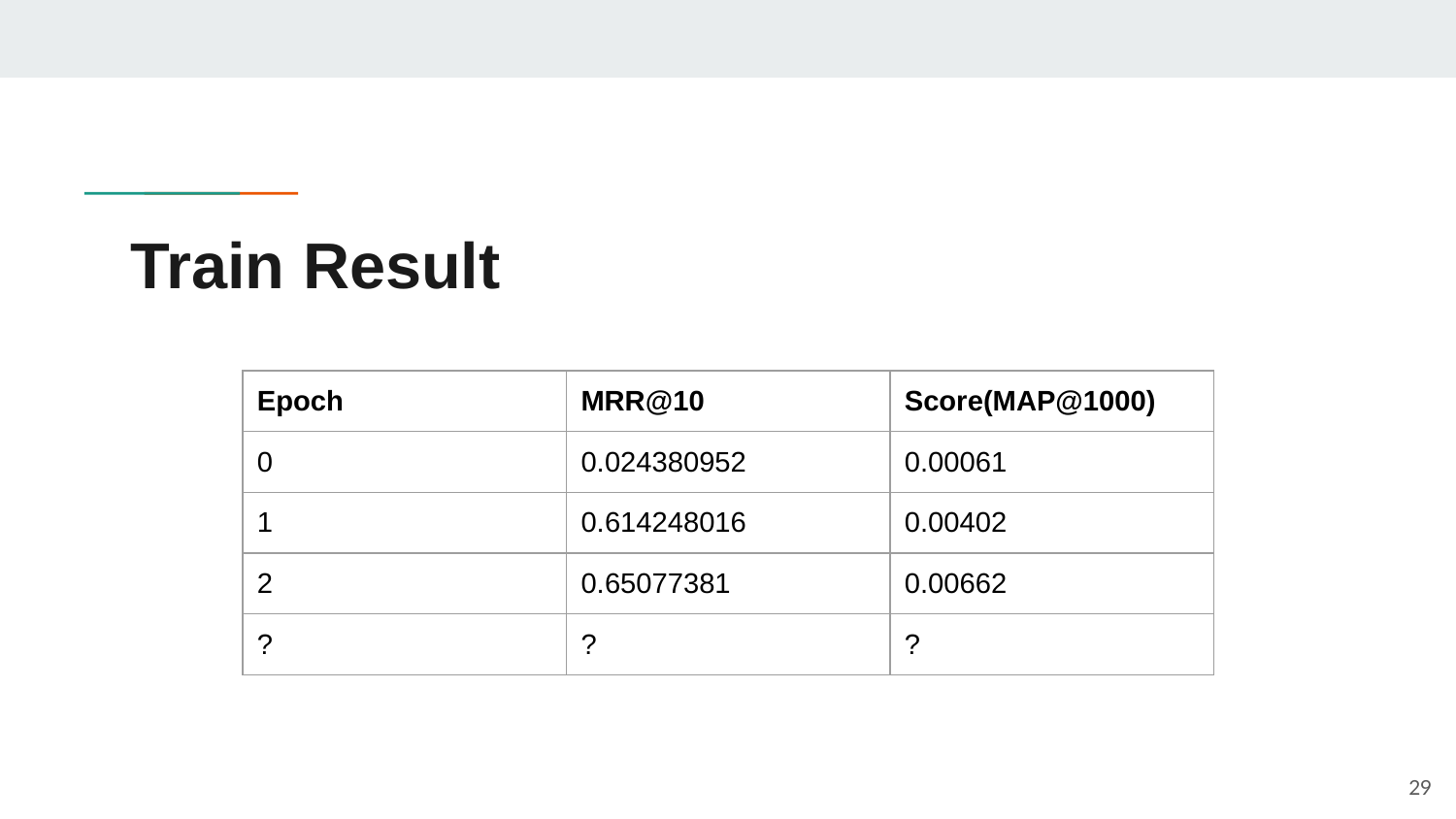

# Train Result
| Epoch | MRR@10 | Score(MAP@1000) |
| --- | --- | --- |
| 0 | 0.024380952 | 0.00061 |
| 1 | 0.614248016 | 0.00402 |
| 2 | 0.65077381 | 0.00662 |
| ? | ? | ? |
29